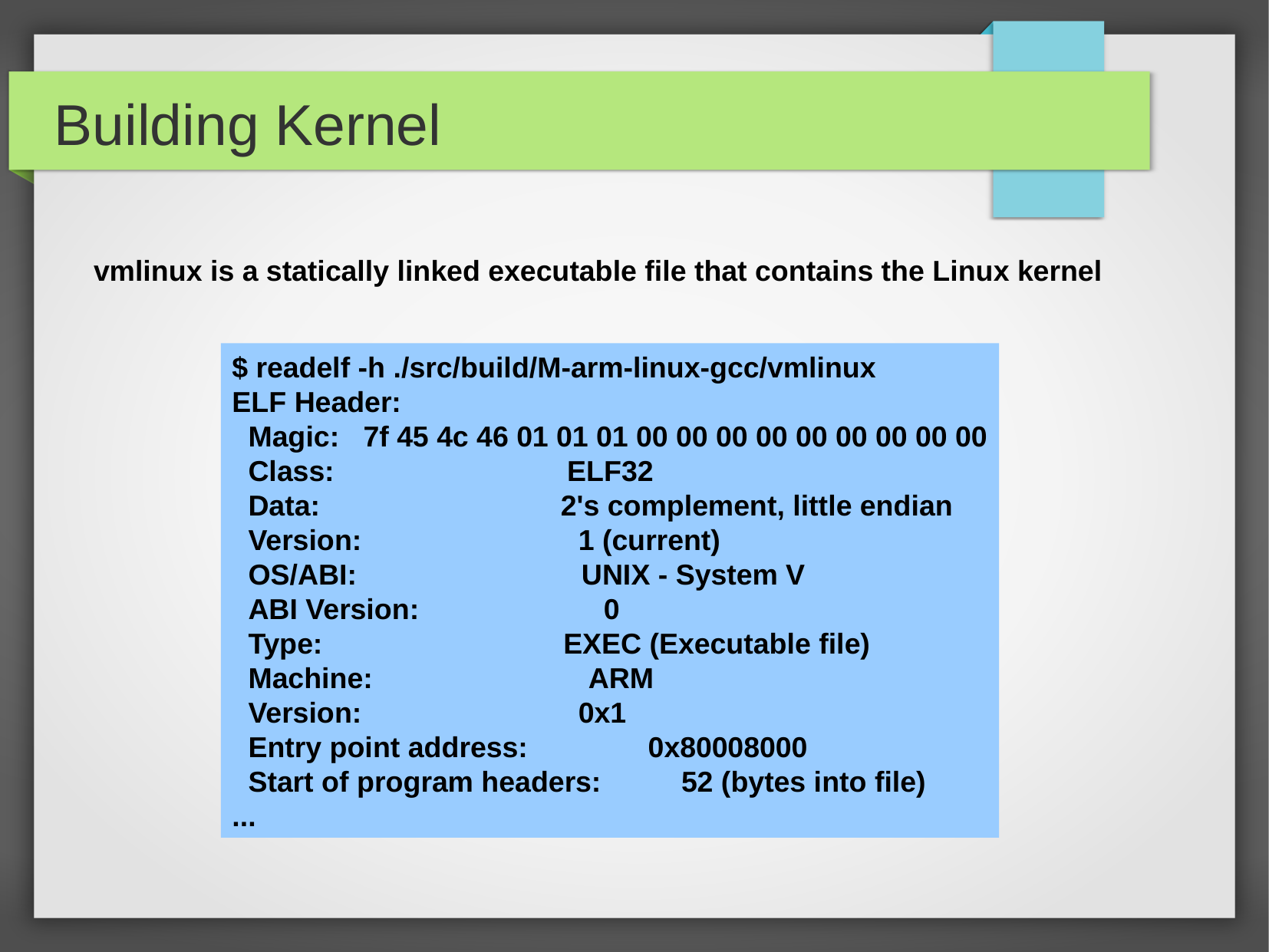

Building Kernel
vmlinux is a statically linked executable file that contains the Linux kernel
$ readelf -h ./src/build/M-arm-linux-gcc/vmlinux
ELF Header:
  Magic:   7f 45 4c 46 01 01 01 00 00 00 00 00 00 00 00 00
  Class:                             ELF32
  Data:                              2's complement, little endian
  Version:                           1 (current)
  OS/ABI:                            UNIX - System V
  ABI Version:                       0
  Type:                              EXEC (Executable file)
  Machine:                           ARM
  Version:                           0x1
  Entry point address:               0x80008000
  Start of program headers:          52 (bytes into file)
...